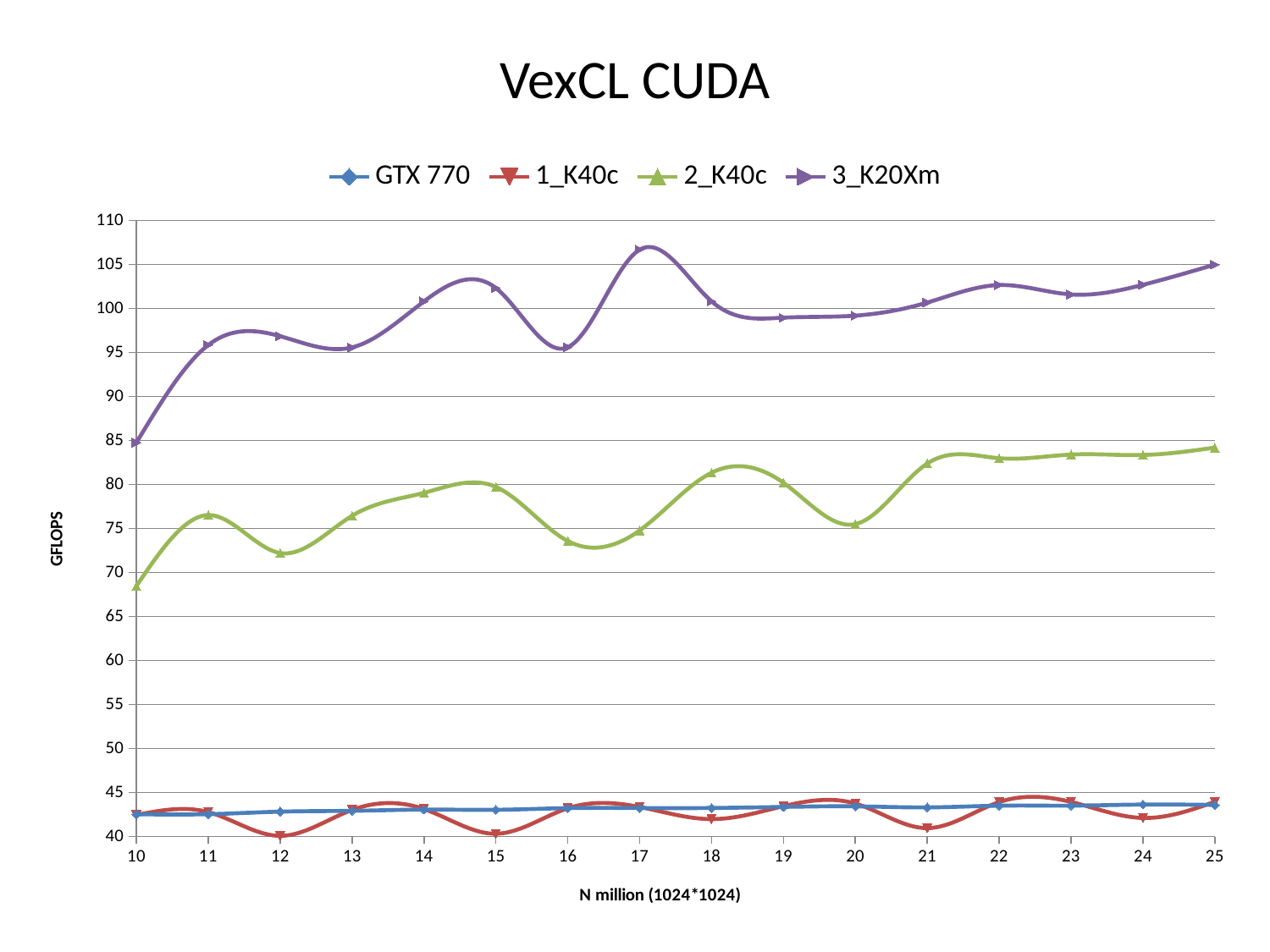

# VexCL CUDA

### Chart

| Category | GTX 770 | 1_K40c | 2_K40c | 3_K20Xm |
|---|---|---|---|---|